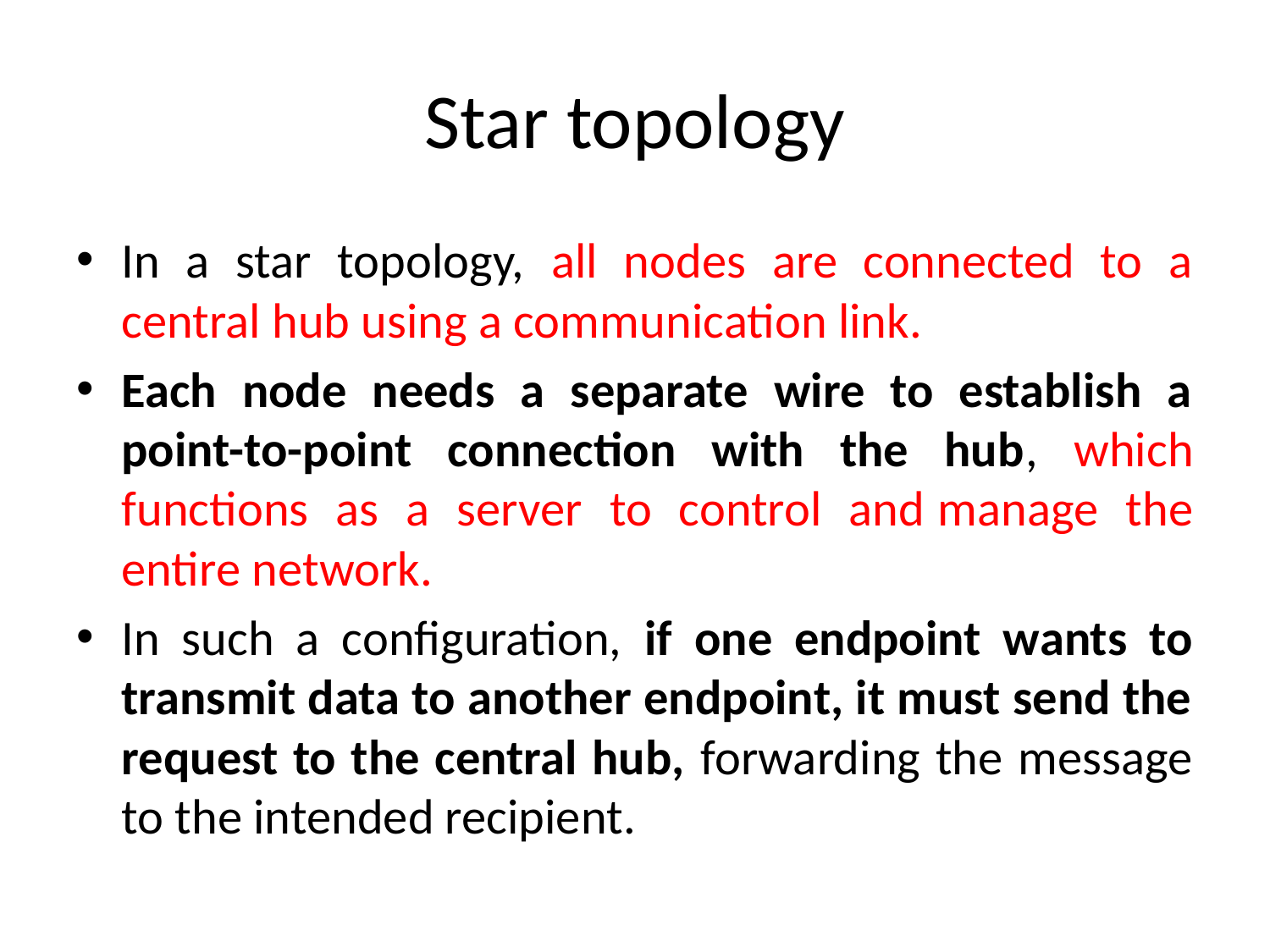

# Star topology
In a star topology, all nodes are connected to a central hub using a communication link.
Each node needs a separate wire to establish a point-to-point connection with the hub, which functions as a server to control and manage the entire network.
In such a configuration, if one endpoint wants to transmit data to another endpoint, it must send the request to the central hub, forwarding the message to the intended recipient.